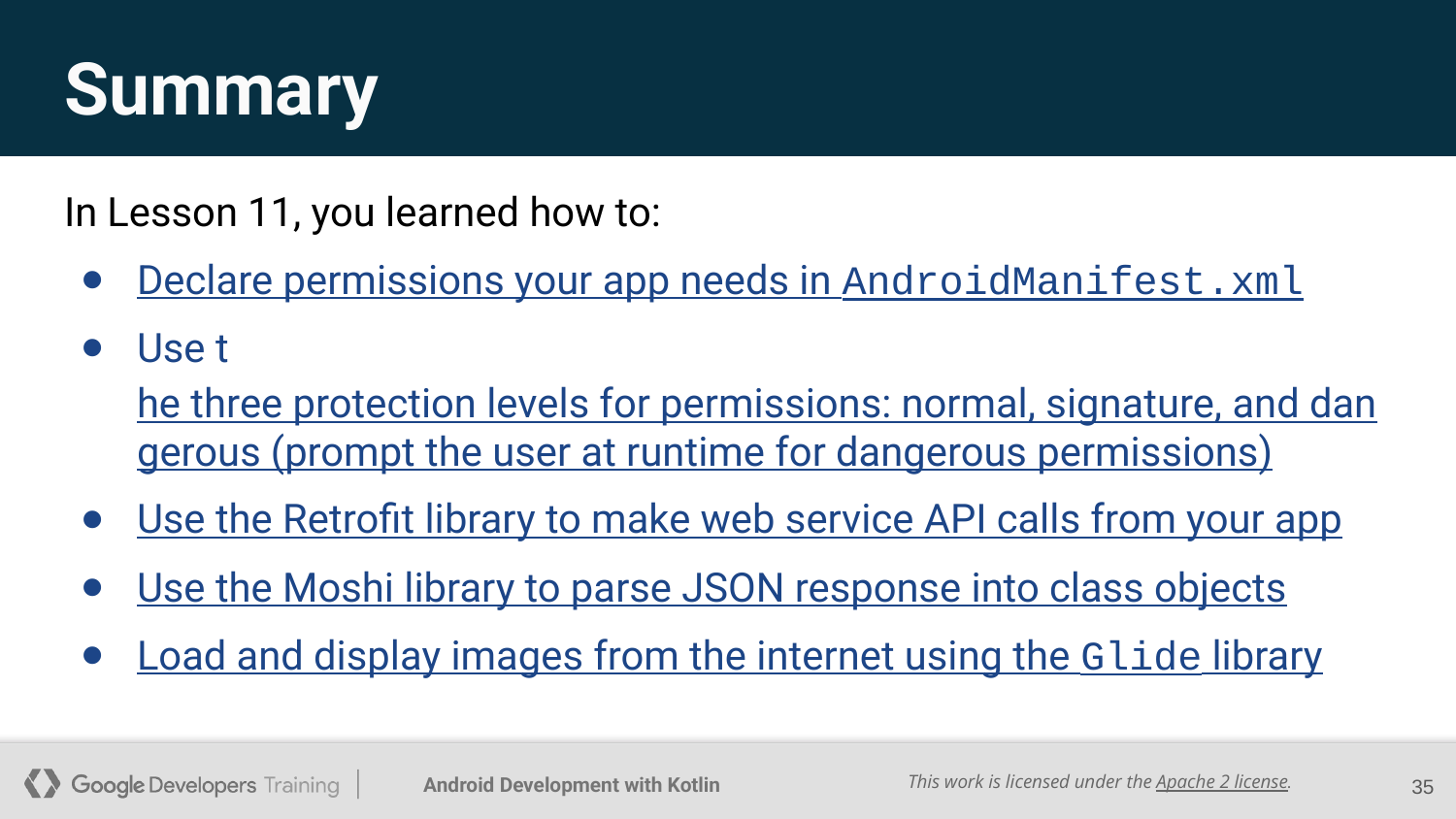

# Summary
In Lesson 11, you learned how to:
Declare permissions your app needs in AndroidManifest.xml
Use the three protection levels for permissions: normal, signature, and dangerous (prompt the user at runtime for dangerous permissions)
Use the Retrofit library to make web service API calls from your app
Use the Moshi library to parse JSON response into class objects
Load and display images from the internet using the Glide library
35